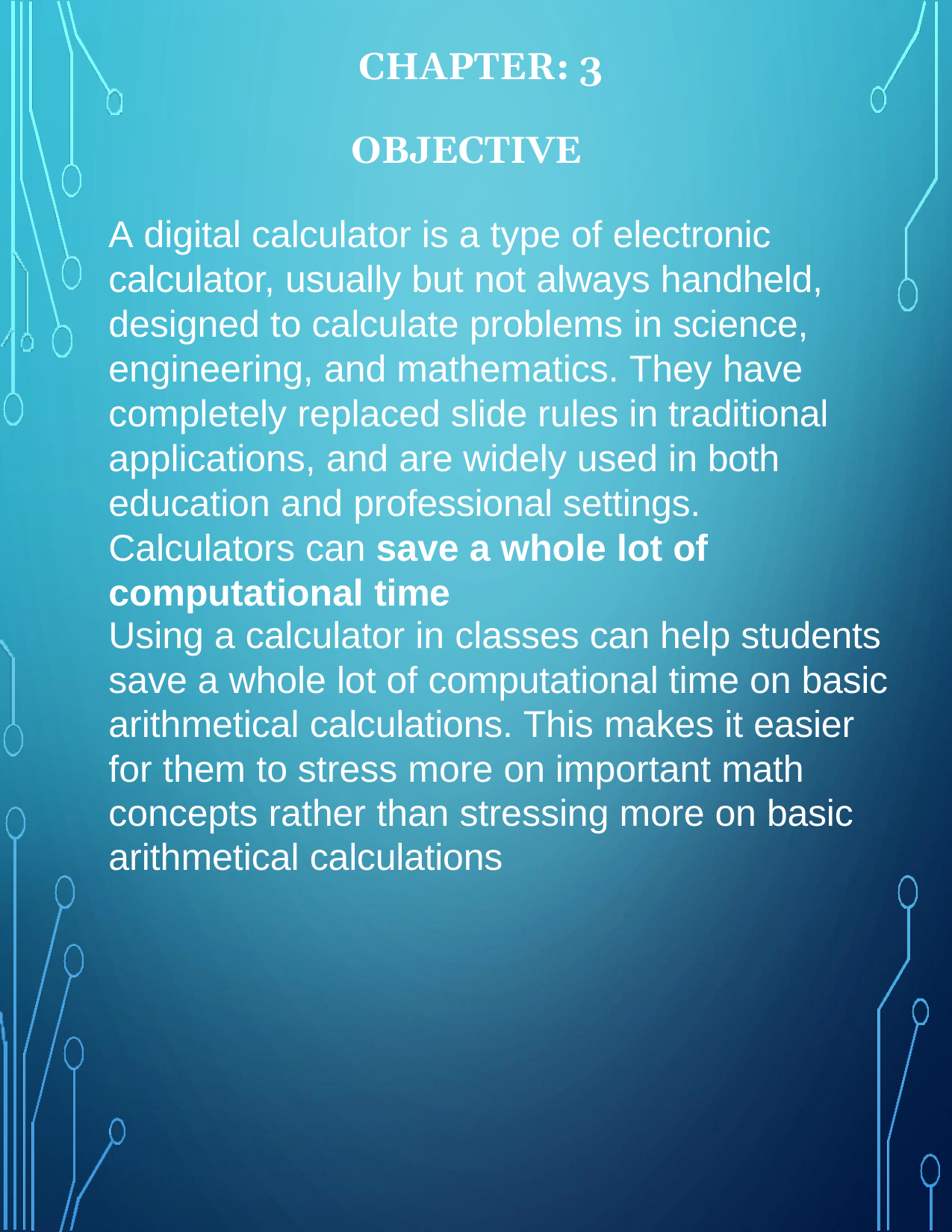

CHAPTER: 3
OBJECTIVE
A digital calculator is a type of electronic calculator, usually but not always handheld, designed to calculate problems in science, engineering, and mathematics. They have completely replaced slide rules in traditional applications, and are widely used in both education and professional settings.
Calculators can save a whole lot of computational time
Using a calculator in classes can help students save a whole lot of computational time on basic arithmetical calculations. This makes it easier for them to stress more on important math concepts rather than stressing more on basic arithmetical calculations